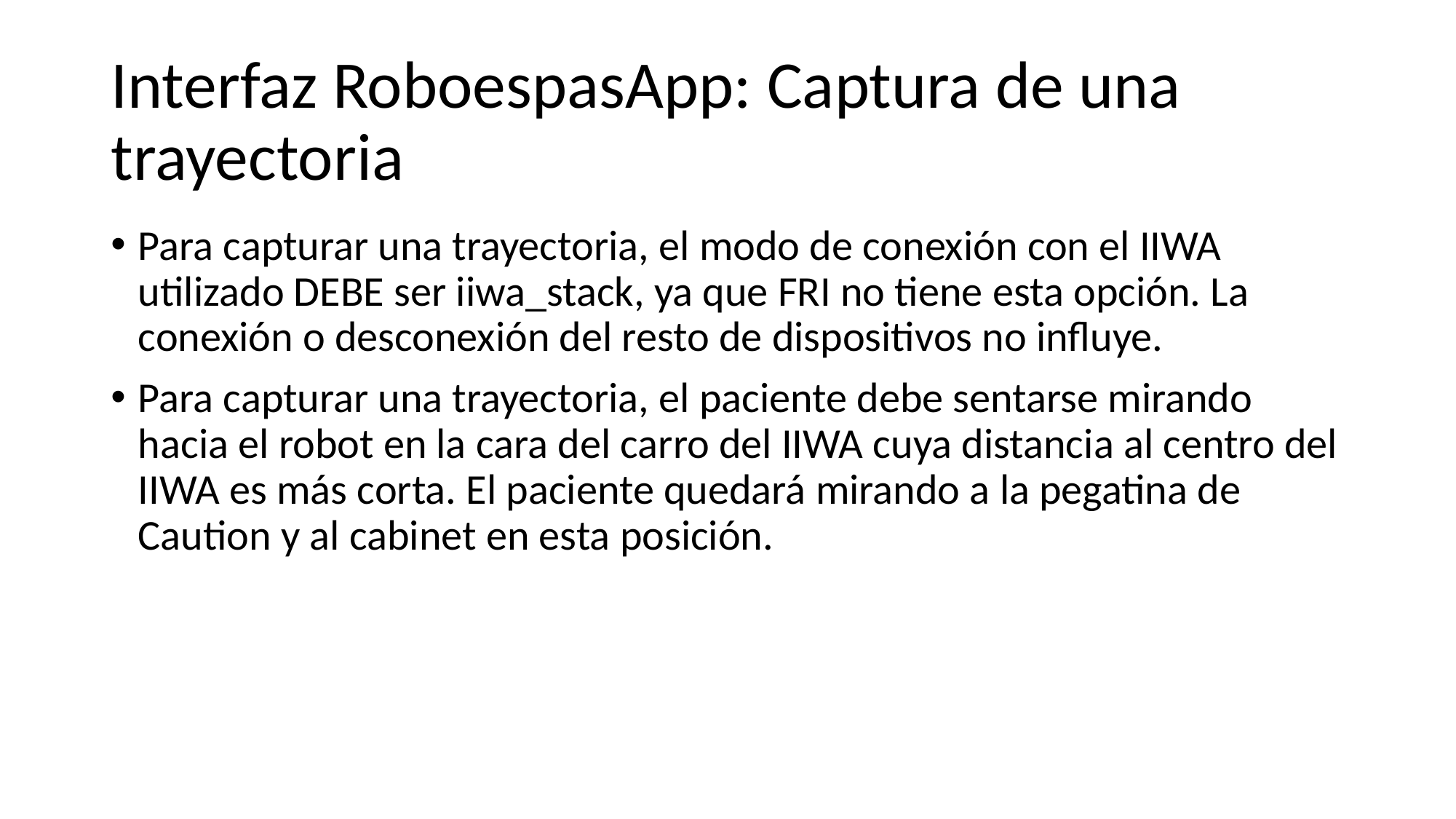

# Interfaz RoboespasApp: Captura de una trayectoria
Para capturar una trayectoria, el modo de conexión con el IIWA utilizado DEBE ser iiwa_stack, ya que FRI no tiene esta opción. La conexión o desconexión del resto de dispositivos no influye.
Para capturar una trayectoria, el paciente debe sentarse mirando hacia el robot en la cara del carro del IIWA cuya distancia al centro del IIWA es más corta. El paciente quedará mirando a la pegatina de Caution y al cabinet en esta posición.